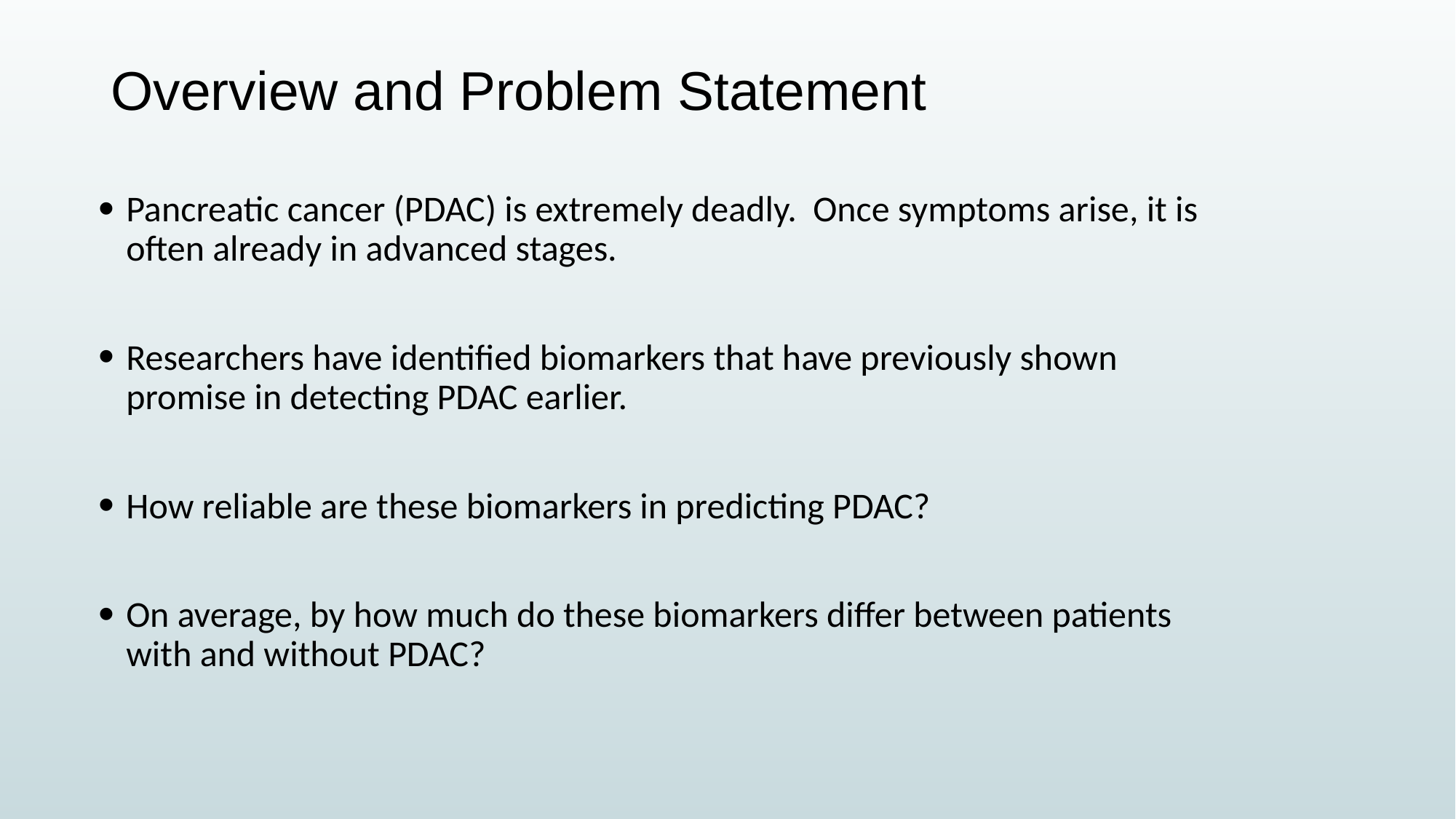

# Overview and Problem Statement
Pancreatic cancer (PDAC) is extremely deadly.  Once symptoms arise, it is often already in advanced stages.

Researchers have identified biomarkers that have previously shown promise in detecting PDAC earlier.

How reliable are these biomarkers in predicting PDAC?

On average, by how much do these biomarkers differ between patients with and without PDAC?